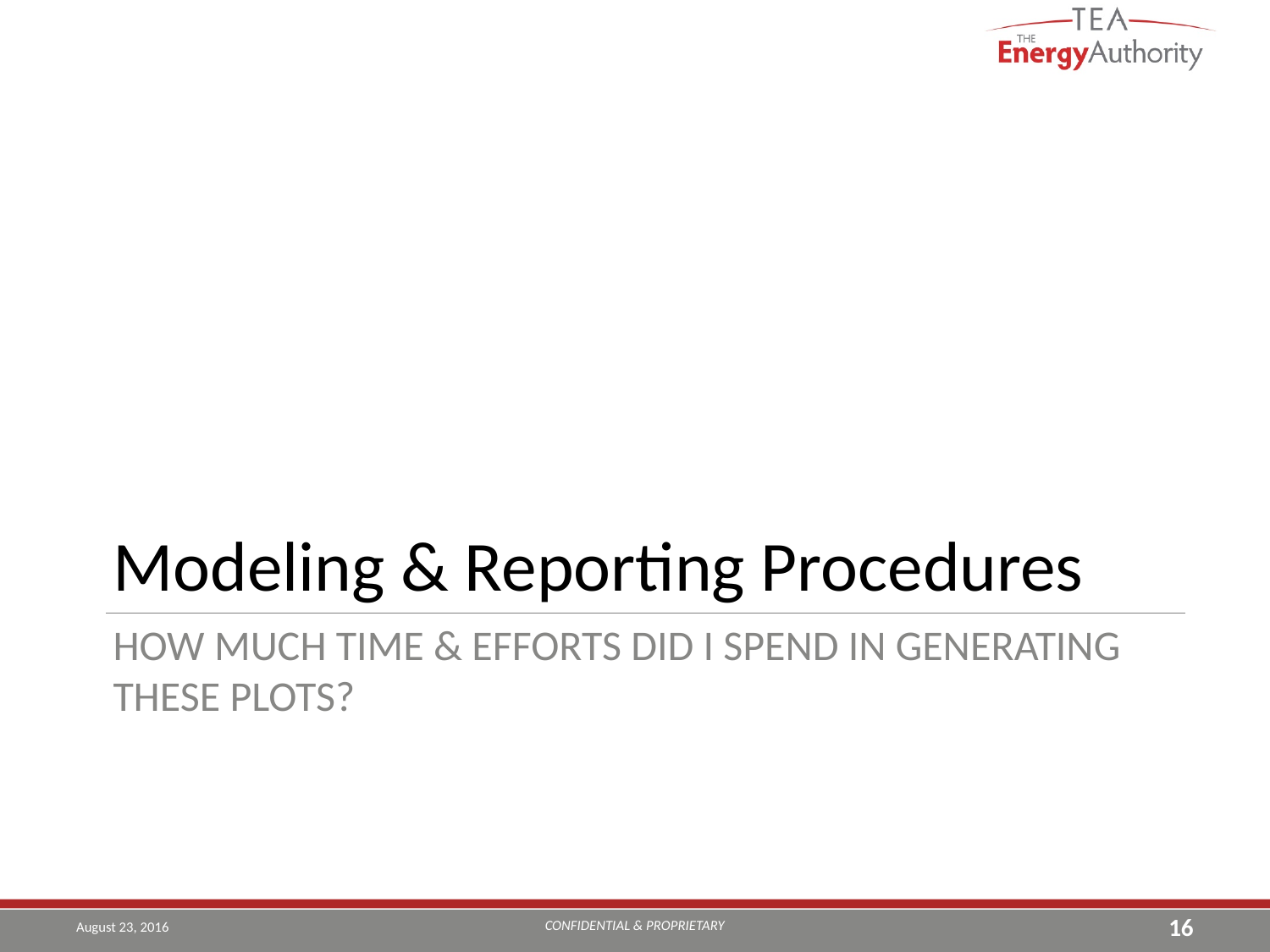

Modeling & Reporting Procedures
# How much Time & efforts Did I Spend in generating these plots?
CONFIDENTIAL & PROPRIETARY
August 23, 2016
16